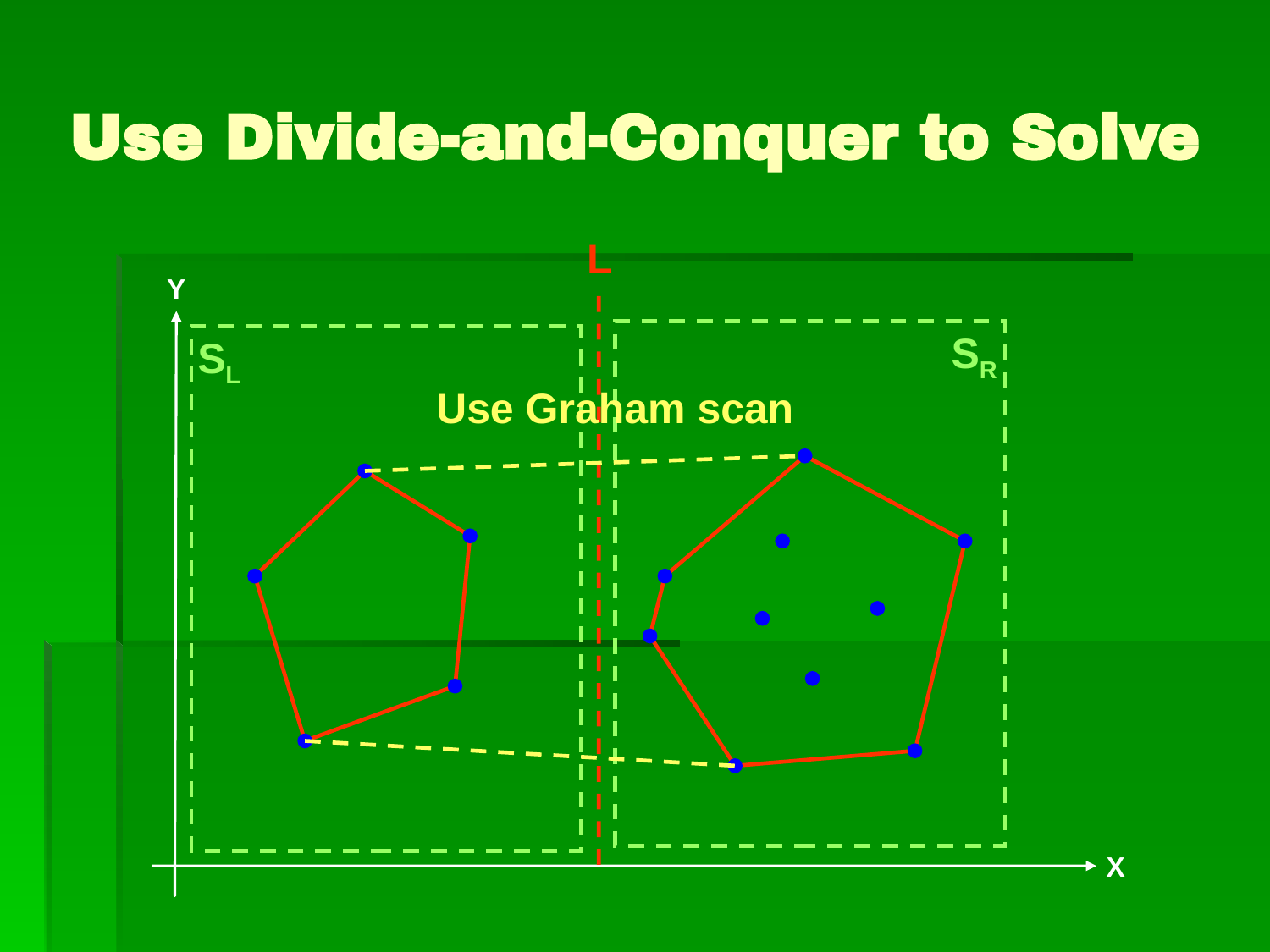

Use Divide-and-Conquer to Solve
L
Y

SR
SL
Use Graham scan

X